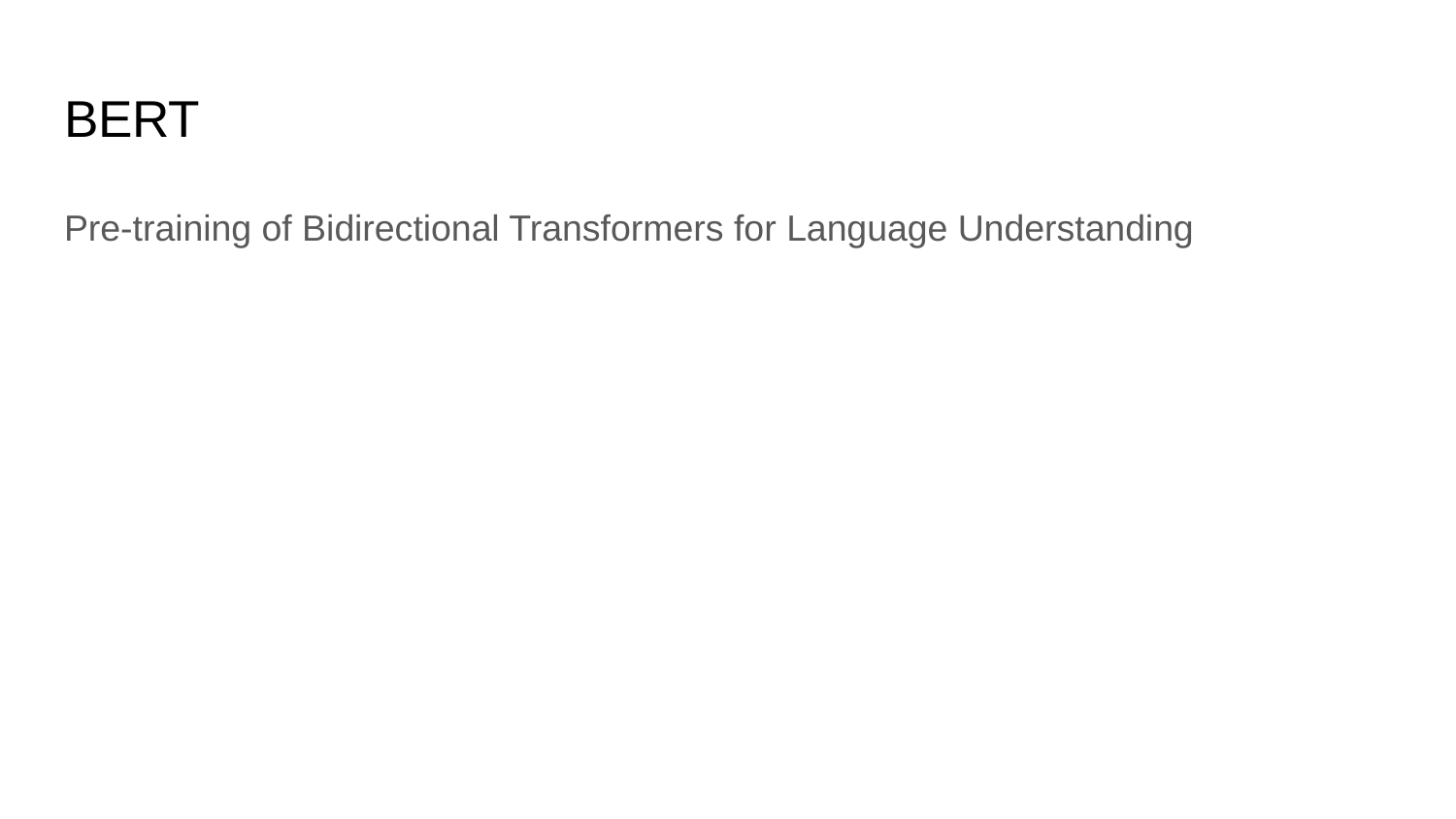

# BERT
Pre-training of Bidirectional Transformers for Language Understanding